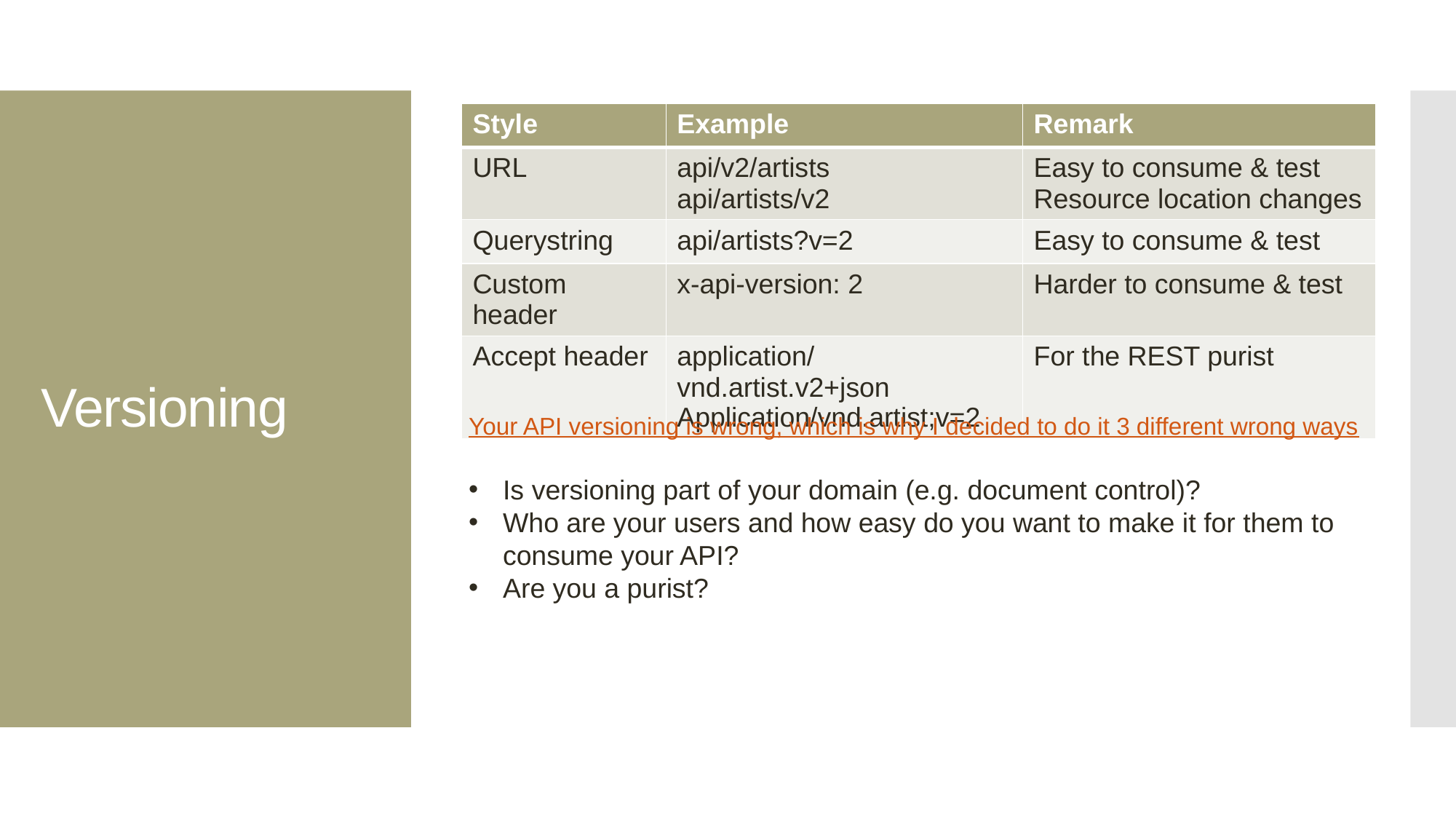

| Style | Example | Remark |
| --- | --- | --- |
| URL | api/v2/artists api/artists/v2 | Easy to consume & test Resource location changes |
| Querystring | api/artists?v=2 | Easy to consume & test |
| Custom header | x-api-version: 2 | Harder to consume & test |
| Accept header | application/vnd.artist.v2+json Application/vnd.artist;v=2 | For the REST purist |
# Versioning
Your API versioning is wrong, which is why I decided to do it 3 different wrong ways

Is versioning part of your domain (e.g. document control)?
Who are your users and how easy do you want to make it for them to consume your API?
Are you a purist?